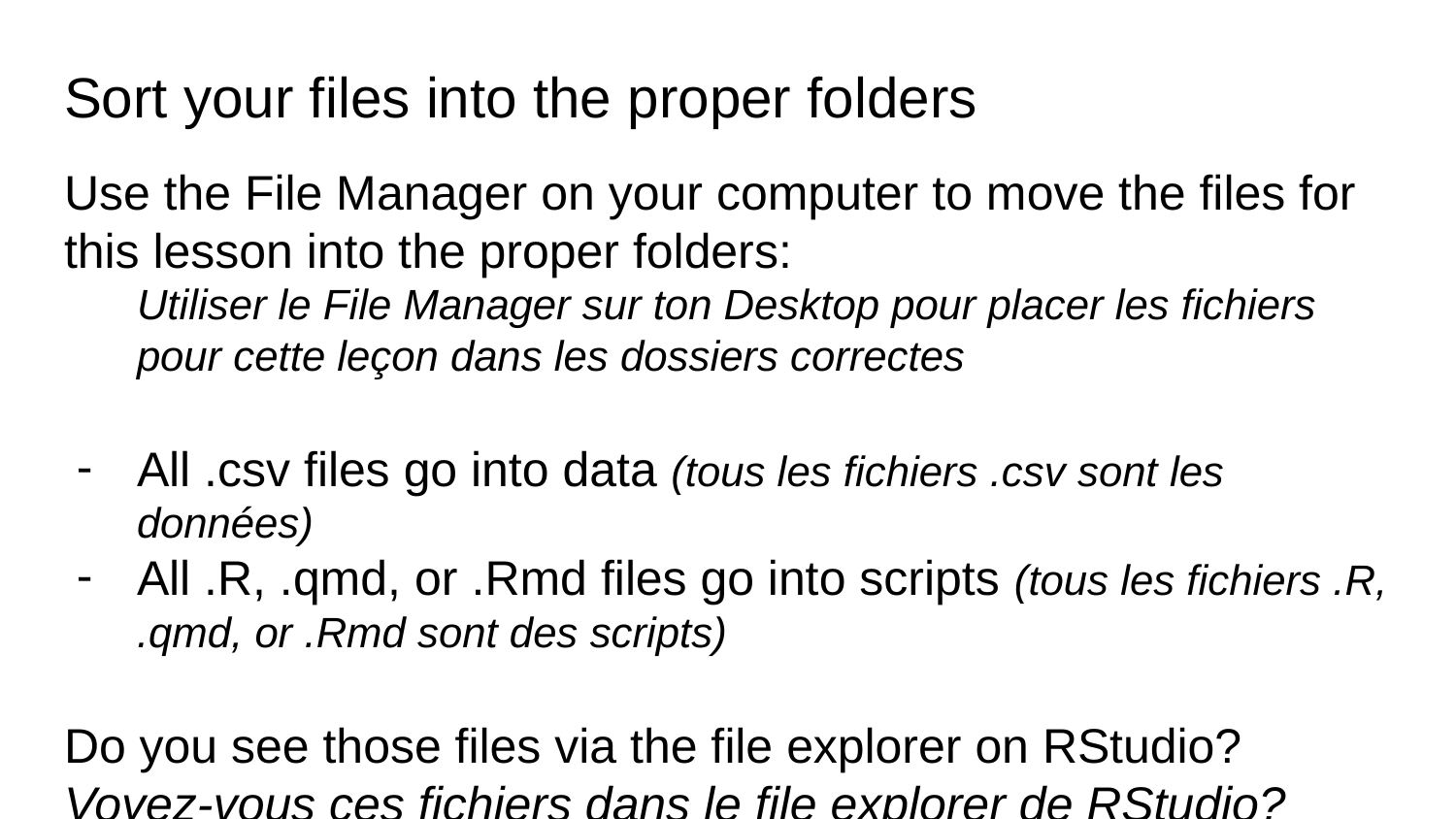

# Sort your files into the proper folders
Use the File Manager on your computer to move the files for this lesson into the proper folders:
Utiliser le File Manager sur ton Desktop pour placer les fichiers pour cette leçon dans les dossiers correctes

All .csv files go into data (tous les fichiers .csv sont les données)
All .R, .qmd, or .Rmd files go into scripts (tous les fichiers .R, .qmd, or .Rmd sont des scripts)

Do you see those files via the file explorer on RStudio?
Voyez-vous ces fichiers dans le file explorer de RStudio?